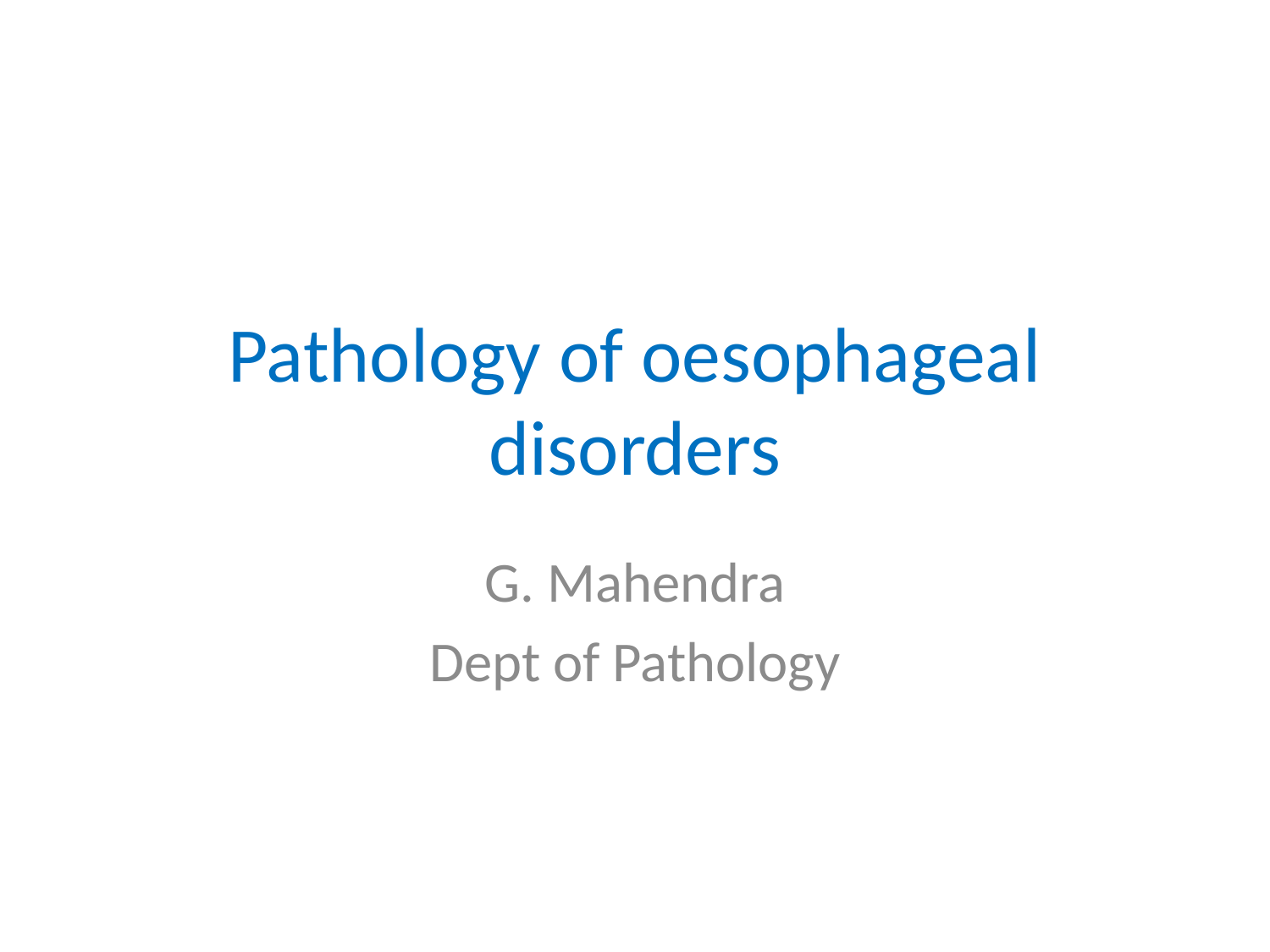

# Pathology of oesophageal disorders
G. Mahendra
Dept of Pathology